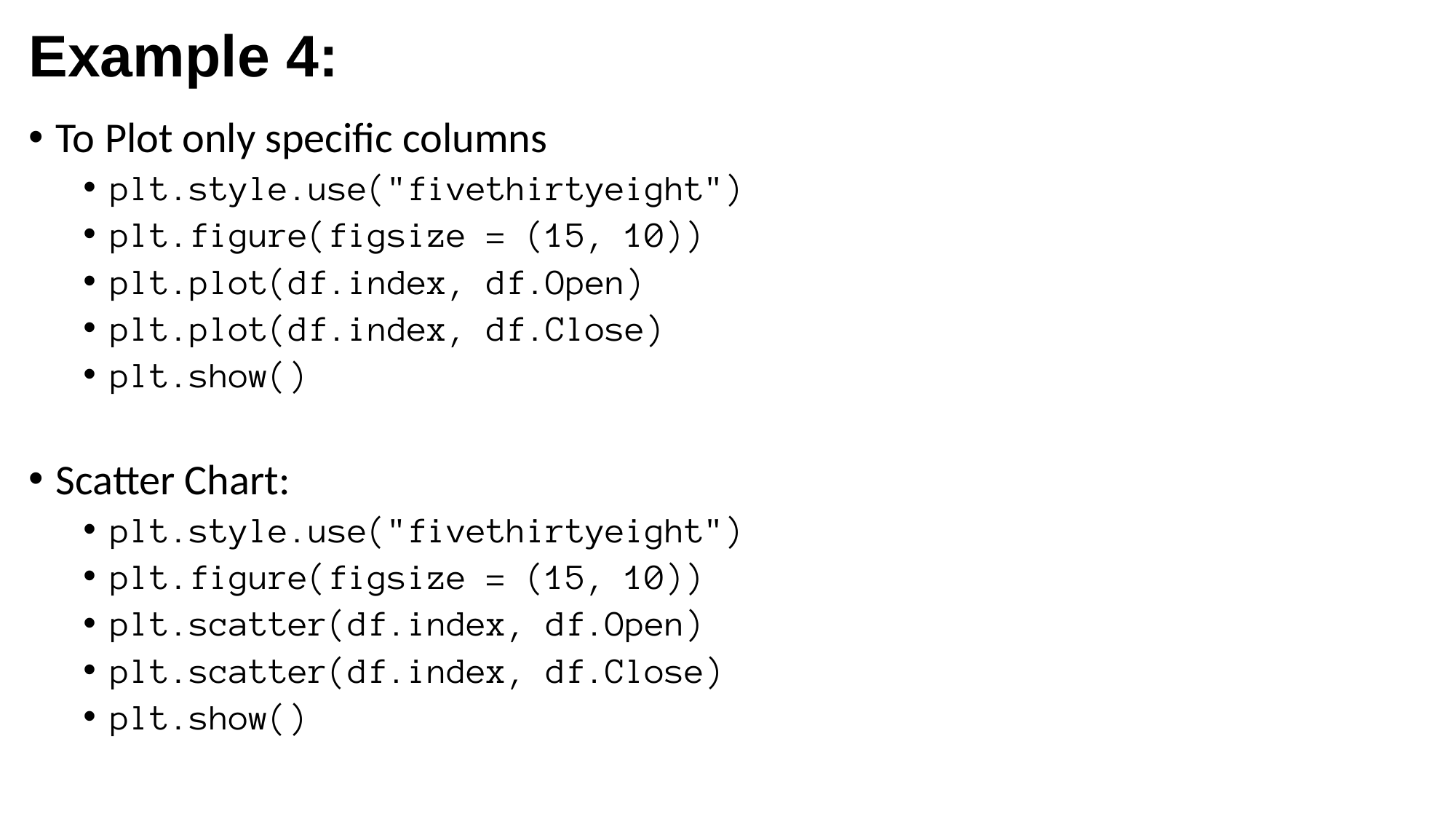

# Example 4:
To Plot only specific columns
plt.style.use("fivethirtyeight")
plt.figure(figsize = (15, 10))
plt.plot(df.index, df.Open)
plt.plot(df.index, df.Close)
plt.show()

Scatter Chart:
plt.style.use("fivethirtyeight")
plt.figure(figsize = (15, 10))
plt.scatter(df.index, df.Open)
plt.scatter(df.index, df.Close)
plt.show()